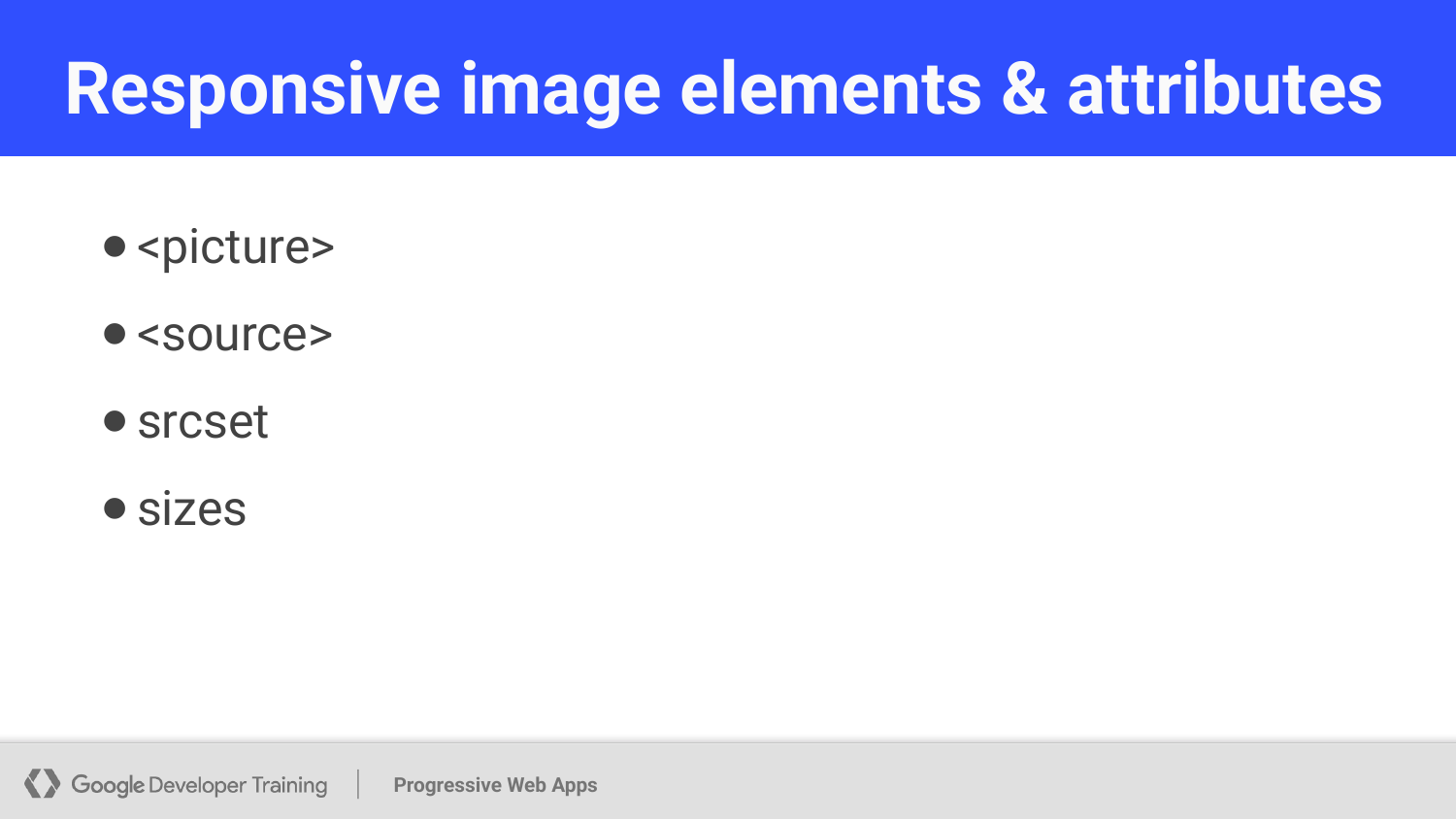

# Responsive image elements & attributes
<picture>
<source>
srcset
sizes